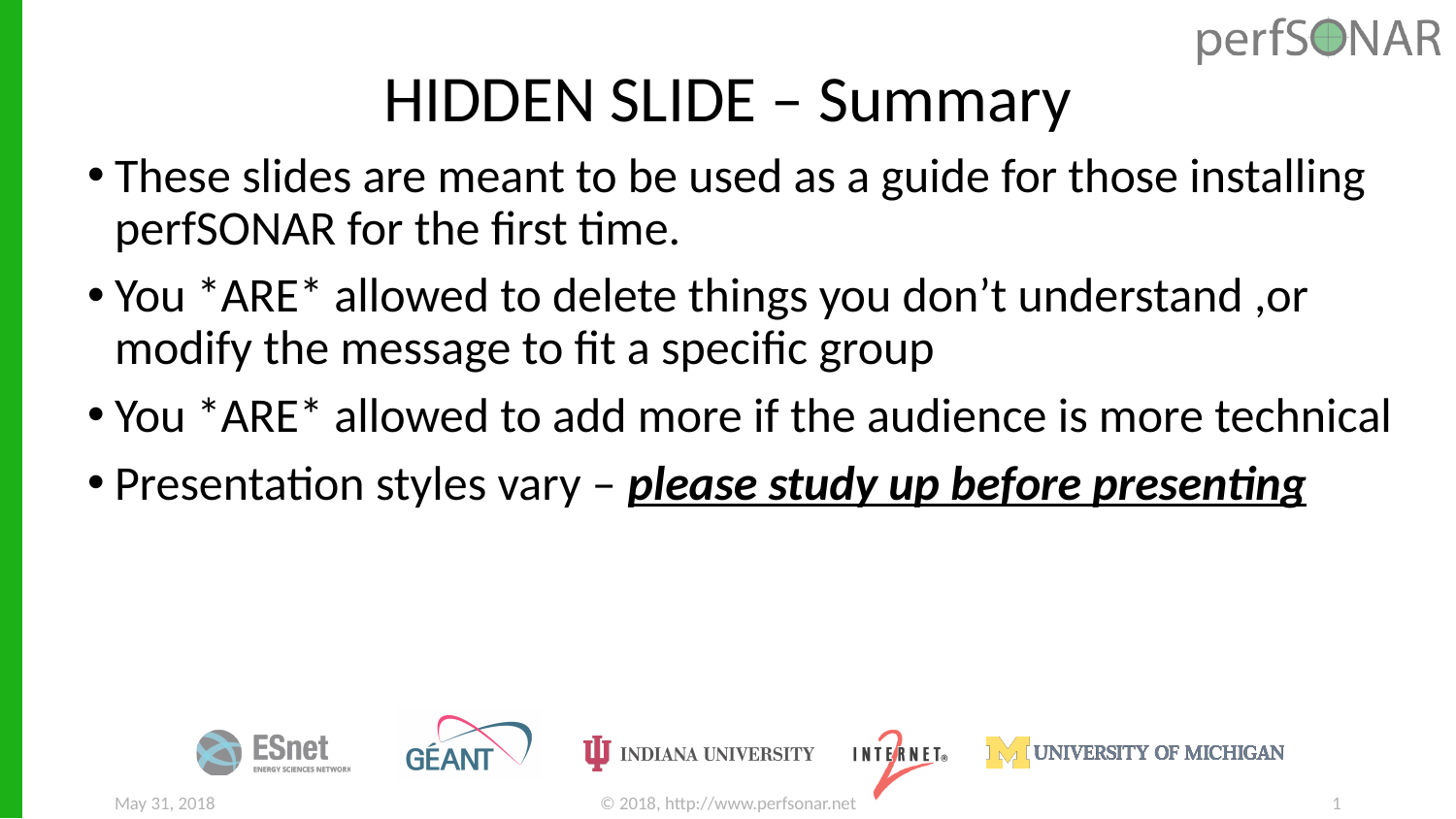

# HIDDEN SLIDE – Summary
These slides are meant to be used as a guide for those installing perfSONAR for the first time.
You *ARE* allowed to delete things you don’t understand ,or modify the message to fit a specific group
You *ARE* allowed to add more if the audience is more technical
Presentation styles vary – please study up before presenting
May 31, 2018
© 2018, http://www.perfsonar.net
1